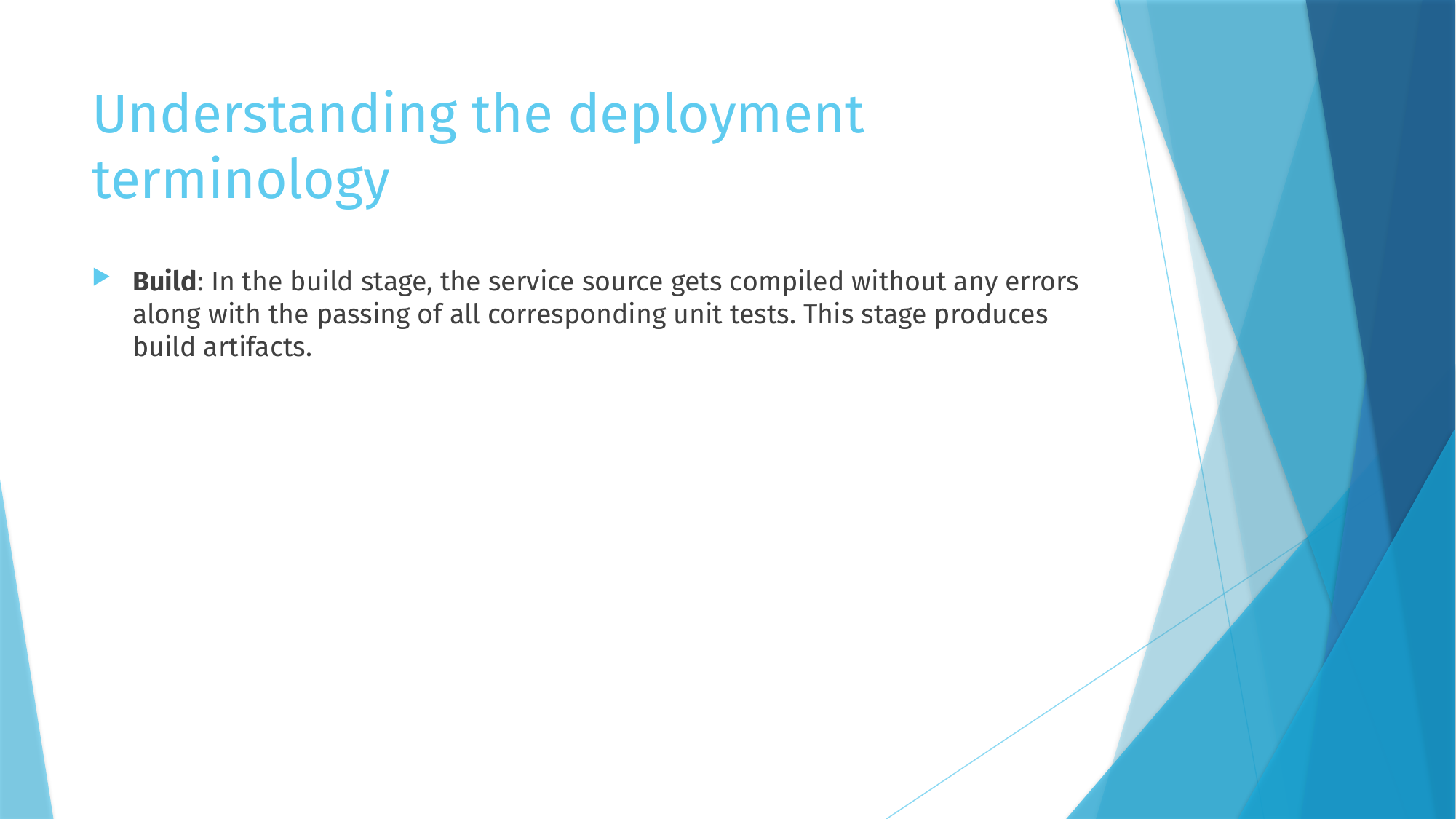

# Understanding the deployment terminology
Build: In the build stage, the service source gets compiled without any errors along with the passing of all corresponding unit tests. This stage produces build artifacts.